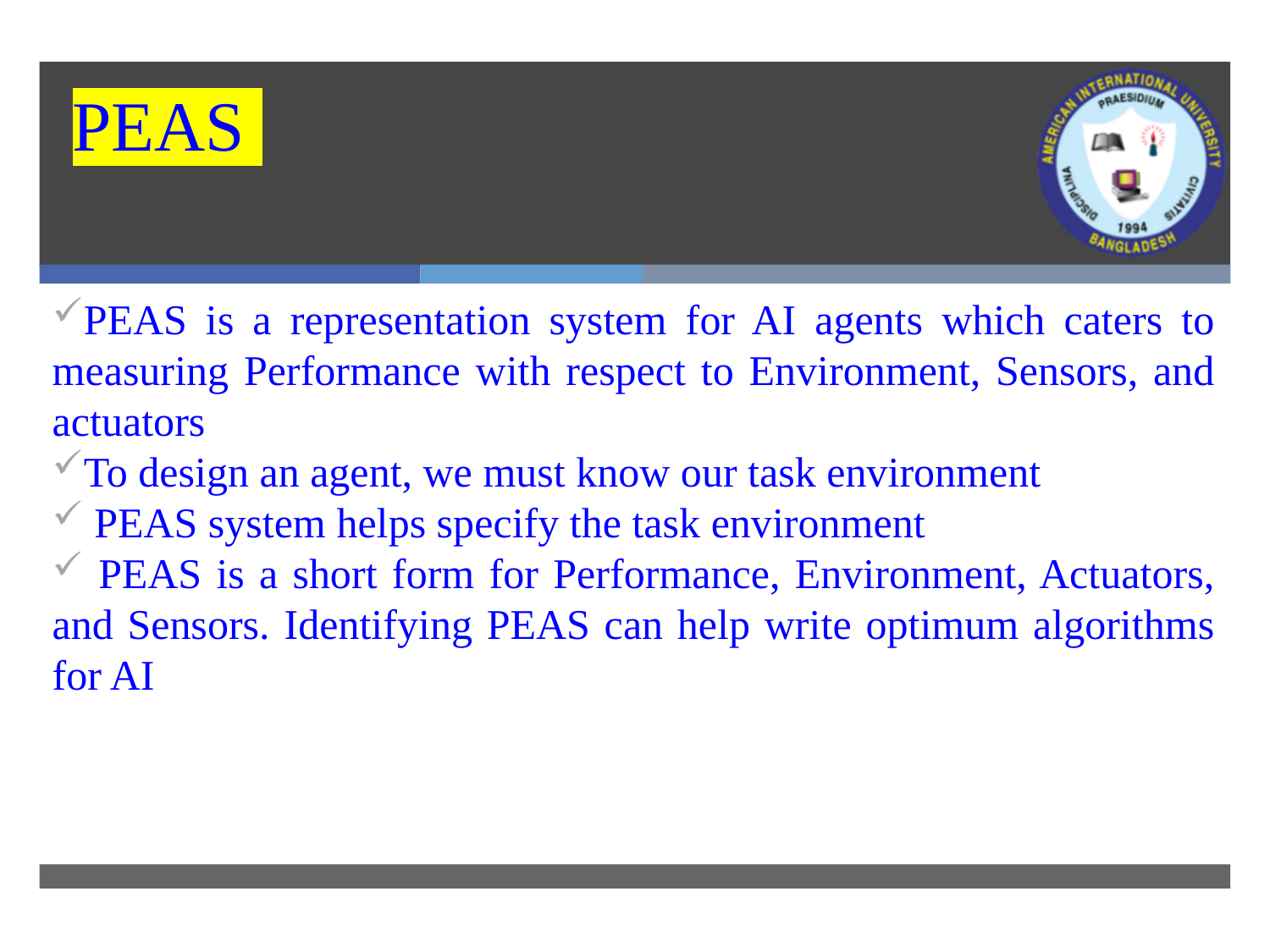

PEAS
PEAS is a representation system for AI agents which caters to measuring Performance with respect to Environment, Sensors, and actuators
To design an agent, we must know our task environment
 PEAS system helps specify the task environment
 PEAS is a short form for Performance, Environment, Actuators, and Sensors. Identifying PEAS can help write optimum algorithms for AI